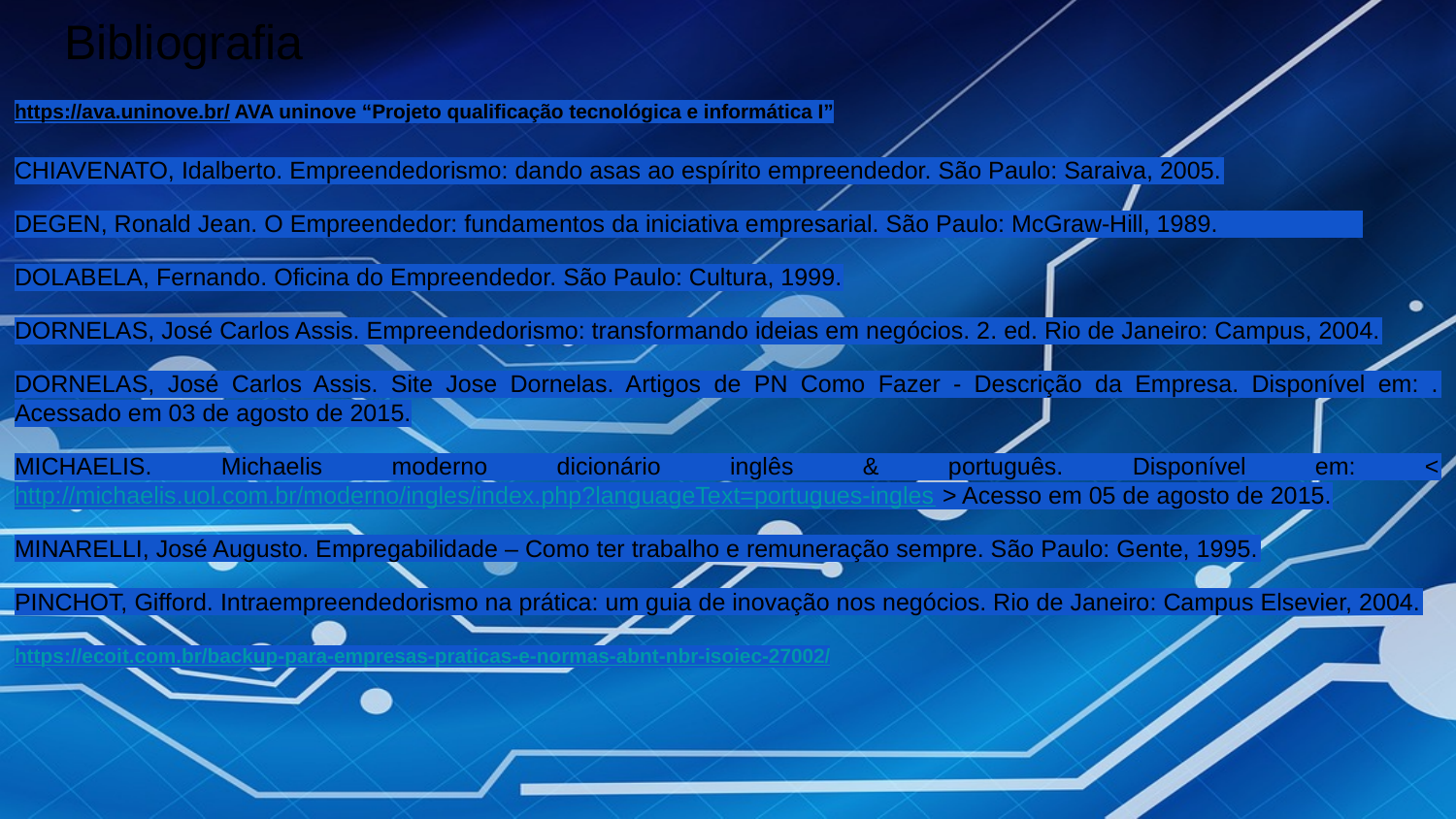

# Bibliografia
https://ava.uninove.br/ AVA uninove “Projeto qualificação tecnológica e informática I”
CHIAVENATO, Idalberto. Empreendedorismo: dando asas ao espírito empreendedor. São Paulo: Saraiva, 2005.
DEGEN, Ronald Jean. O Empreendedor: fundamentos da iniciativa empresarial. São Paulo: McGraw-Hill, 1989.
DOLABELA, Fernando. Oficina do Empreendedor. São Paulo: Cultura, 1999.
DORNELAS, José Carlos Assis. Empreendedorismo: transformando ideias em negócios. 2. ed. Rio de Janeiro: Campus, 2004.
DORNELAS, José Carlos Assis. Site Jose Dornelas. Artigos de PN Como Fazer - Descrição da Empresa. Disponível em: . Acessado em 03 de agosto de 2015.
MICHAELIS. Michaelis moderno dicionário inglês & português. Disponível em: <http://michaelis.uol.com.br/moderno/ingles/index.php?languageText=portugues-ingles > Acesso em 05 de agosto de 2015.
MINARELLI, José Augusto. Empregabilidade – Como ter trabalho e remuneração sempre. São Paulo: Gente, 1995.
PINCHOT, Gifford. Intraempreendedorismo na prática: um guia de inovação nos negócios. Rio de Janeiro: Campus Elsevier, 2004.
https://ecoit.com.br/backup-para-empresas-praticas-e-normas-abnt-nbr-isoiec-27002/